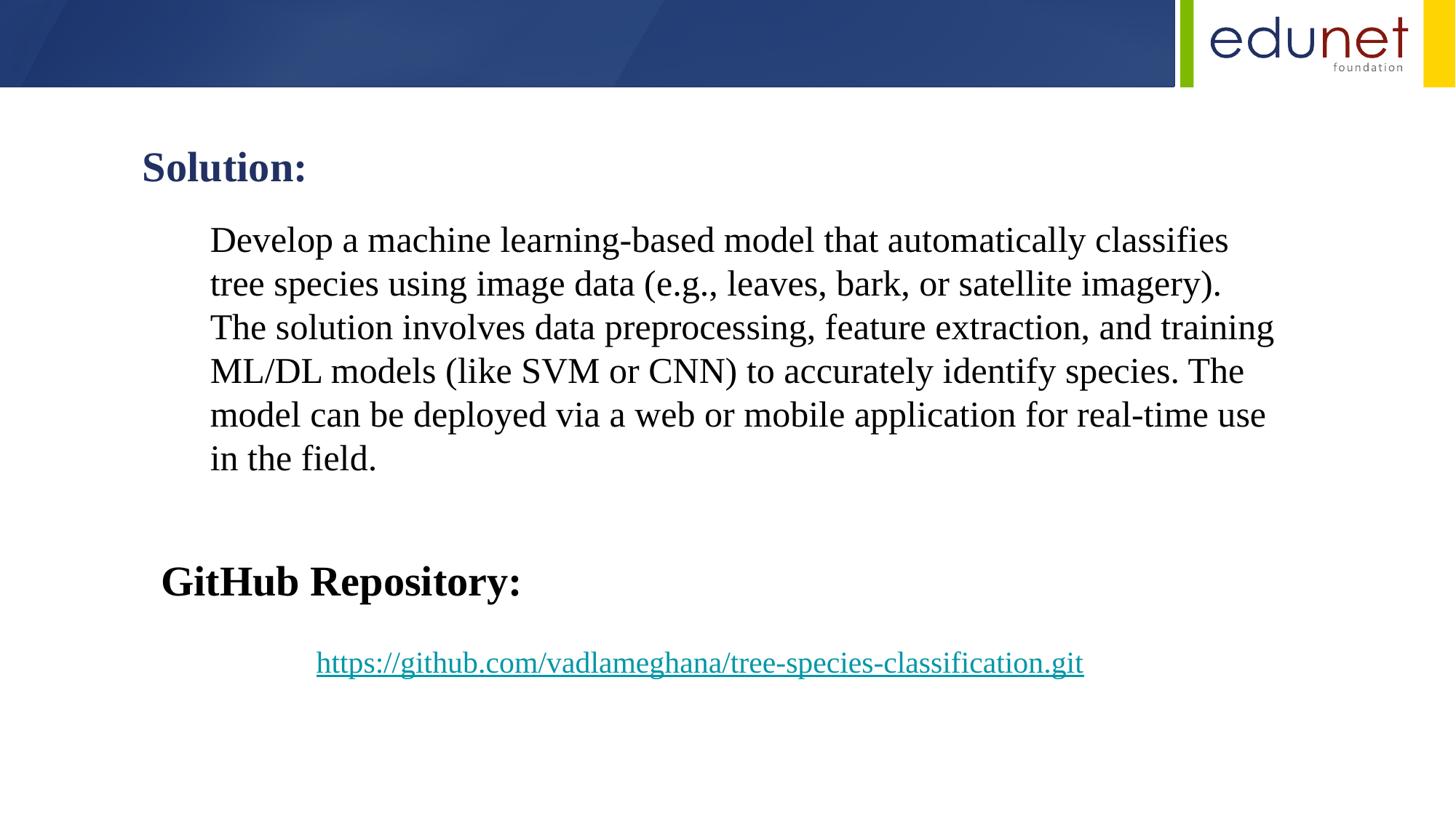

Solution:
Develop a machine learning-based model that automatically classifies tree species using image data (e.g., leaves, bark, or satellite imagery). The solution involves data preprocessing, feature extraction, and training ML/DL models (like SVM or CNN) to accurately identify species. The model can be deployed via a web or mobile application for real-time use in the field.
GitHub Repository:
https://github.com/vadlameghana/tree-species-classification.git